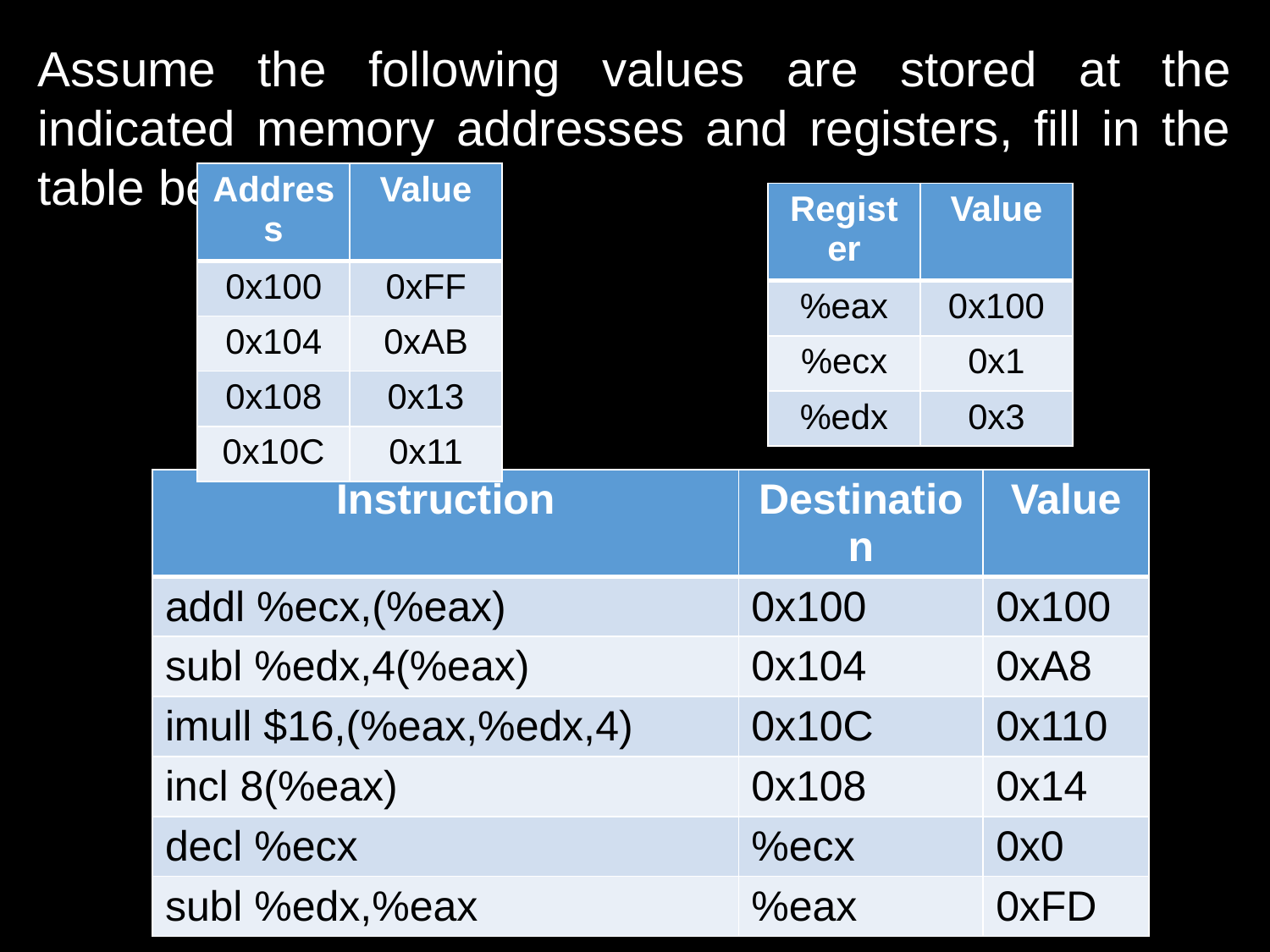

Assume the following values are stored at the indicated memory addresses and registers, fill in the table below:
| Address | Value |
| --- | --- |
| 0x100 | 0xFF |
| 0x104 | 0xAB |
| 0x108 | 0x13 |
| 0x10C | 0x11 |
| Register | Value |
| --- | --- |
| %eax | 0x100 |
| %ecx | 0x1 |
| %edx | 0x3 |
| Instruction | Destination | Value |
| --- | --- | --- |
| addl %ecx,(%eax) |  |  |
| subl %edx,4(%eax) |  |  |
| imull $16,(%eax,%edx,4) |  |  |
| incl 8(%eax) |  |  |
| decl %ecx |  |  |
| subl %edx,%eax |  |  |
| Instruction | Destination | Value |
| --- | --- | --- |
| addl %ecx,(%eax) | 0x100 | 0x100 |
| subl %edx,4(%eax) | 0x104 | 0xA8 |
| imull $16,(%eax,%edx,4) | 0x10C | 0x110 |
| incl 8(%eax) | 0x108 | 0x14 |
| decl %ecx | %ecx | 0x0 |
| subl %edx,%eax | %eax | 0xFD |